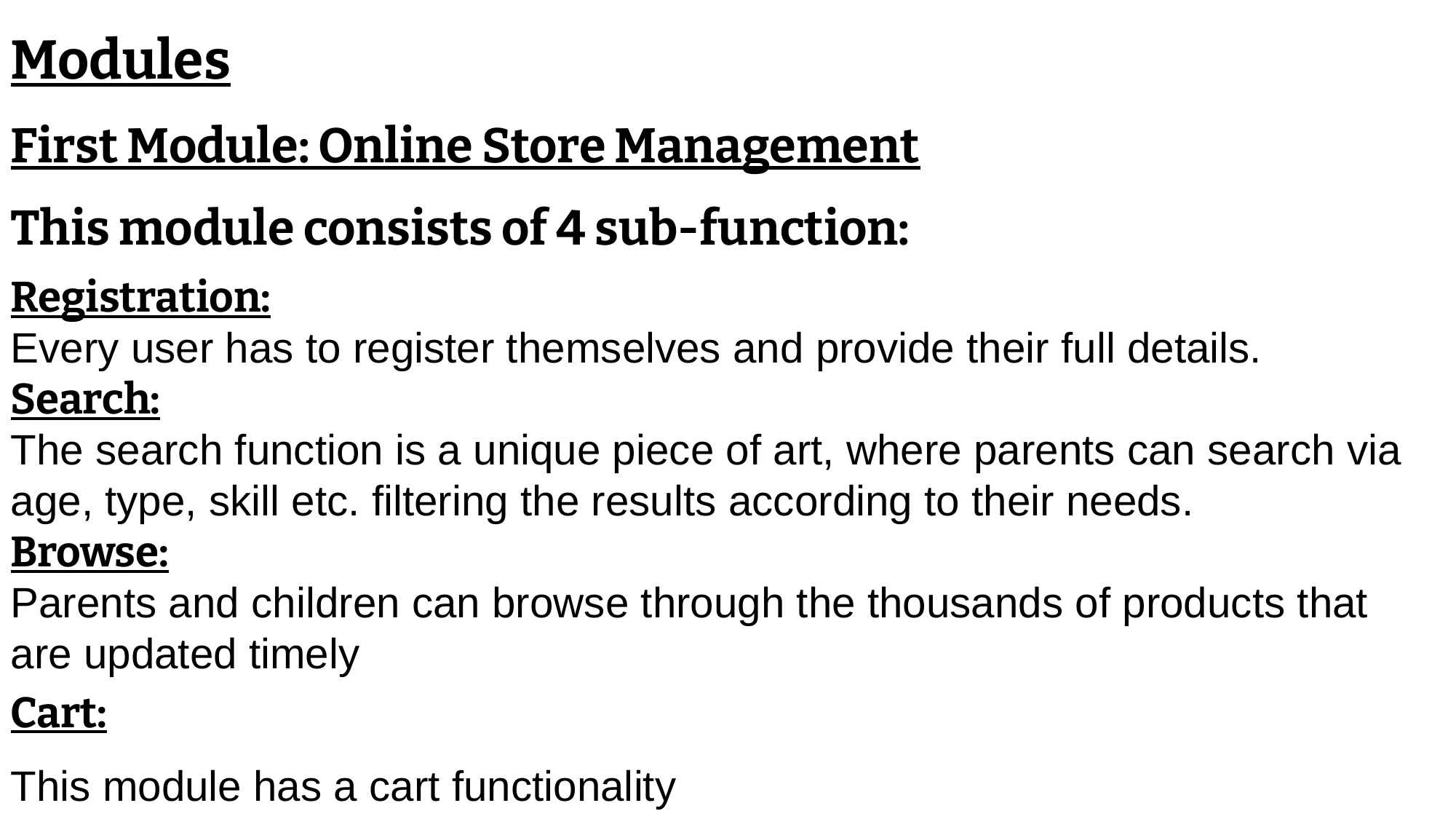

Modules
First Module: Online Store Management
This module consists of 4 sub-function:
Registration:
Every user has to register themselves and provide their full details.
Search:
The search function is a unique piece of art, where parents can search via age, type, skill etc. filtering the results according to their needs.
Browse:
Parents and children can browse through the thousands of products that are updated timely
Cart:
This module has a cart functionality